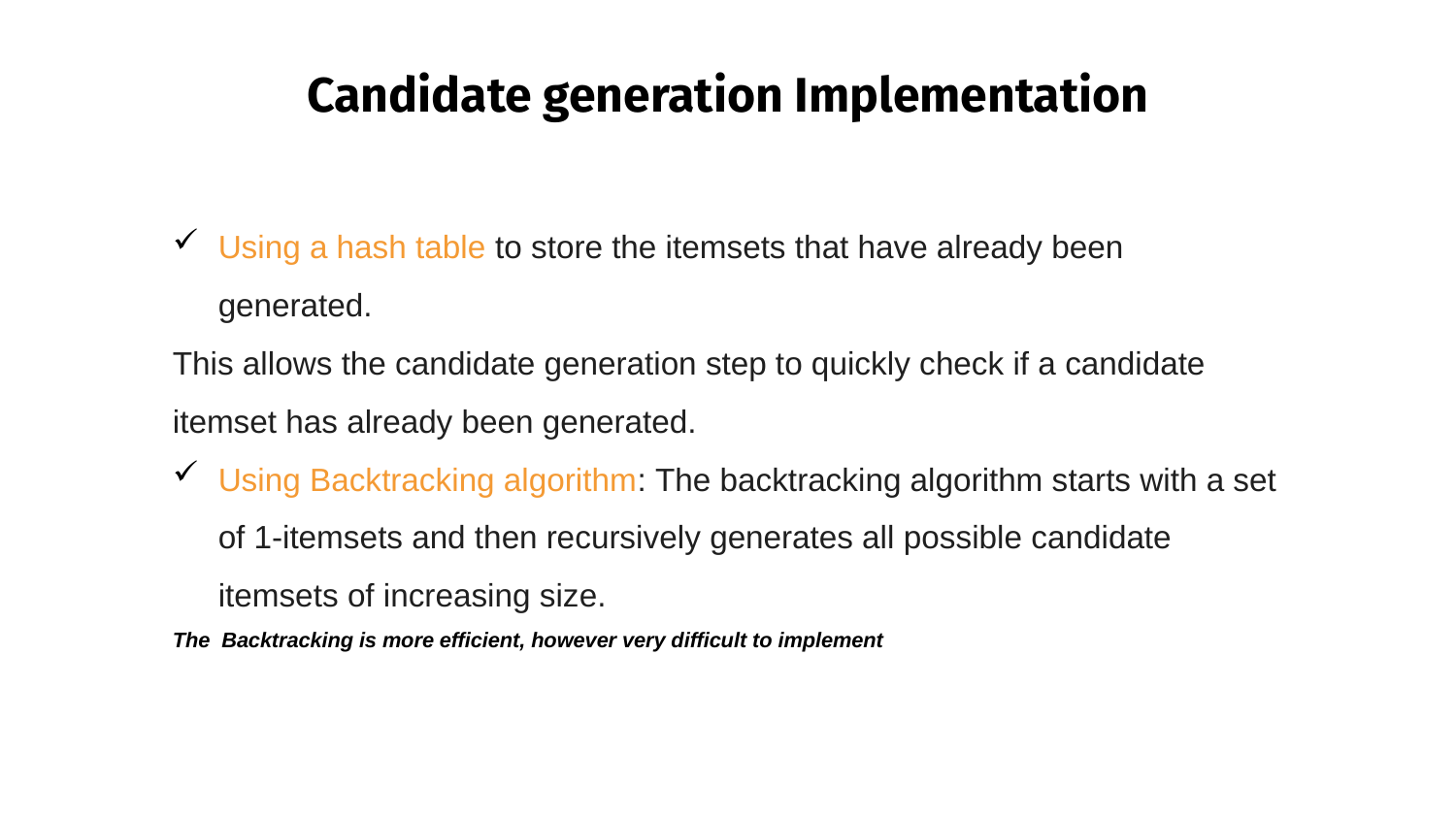

# Candidate generation Implementation
Using a hash table to store the itemsets that have already been generated.
This allows the candidate generation step to quickly check if a candidate itemset has already been generated.
Using Backtracking algorithm: The backtracking algorithm starts with a set of 1-itemsets and then recursively generates all possible candidate itemsets of increasing size.
The  Backtracking is more efficient, however very difficult to implement